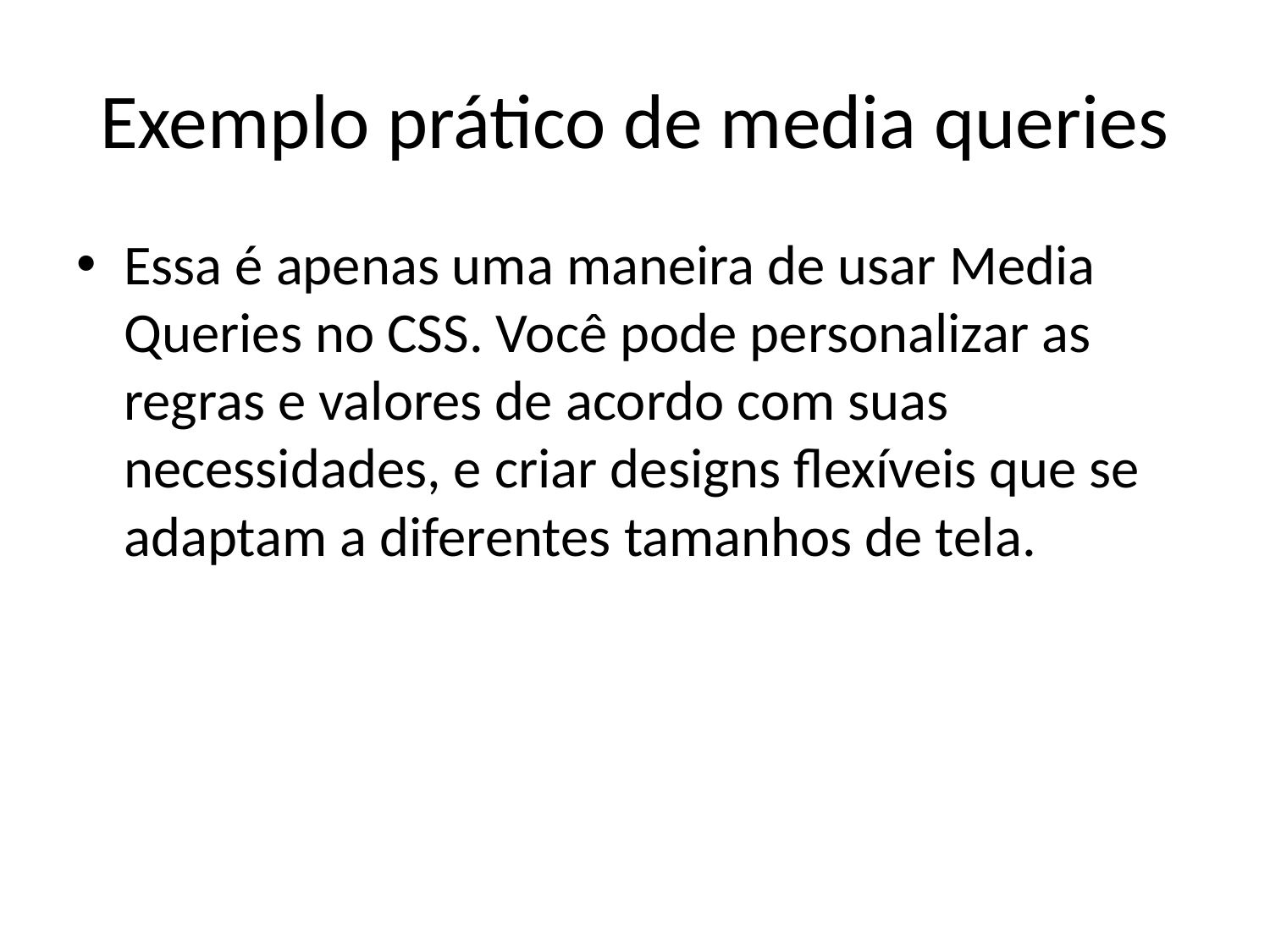

# Exemplo prático de media queries
Essa é apenas uma maneira de usar Media Queries no CSS. Você pode personalizar as regras e valores de acordo com suas necessidades, e criar designs flexíveis que se adaptam a diferentes tamanhos de tela.